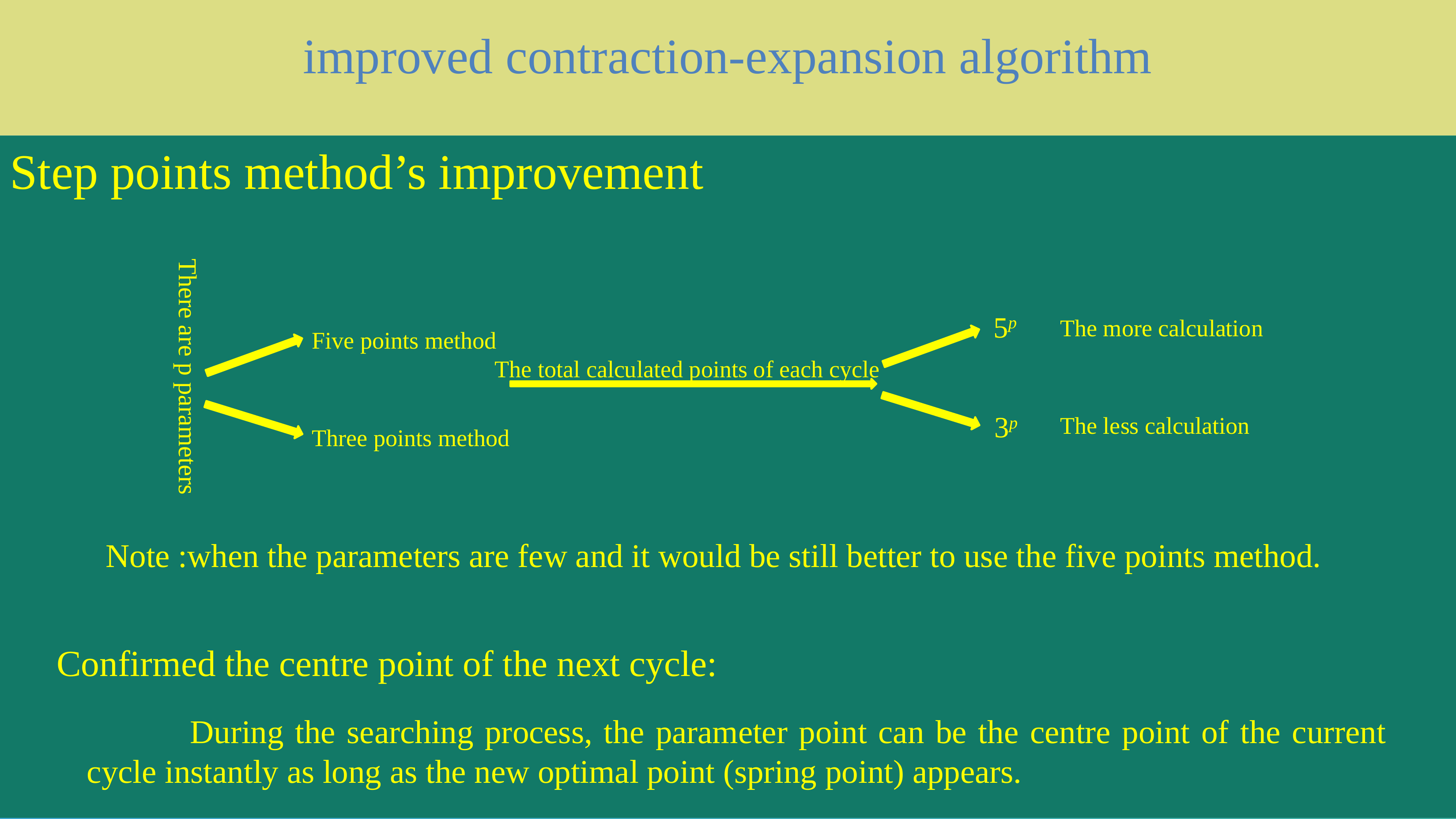

improved contraction-expansion algorithm

Step points method’s improvement
There are p parameters
5p
The more calculation
Five points method

The total calculated points of each cycle

3p
The less calculation

Three points method
Note :when the parameters are few and it would be still better to use the five points method.
 Confirmed the centre point of the next cycle:
         During the searching process, the parameter point can be the centre point of the current cycle instantly as long as the new optimal point (spring point) appears.